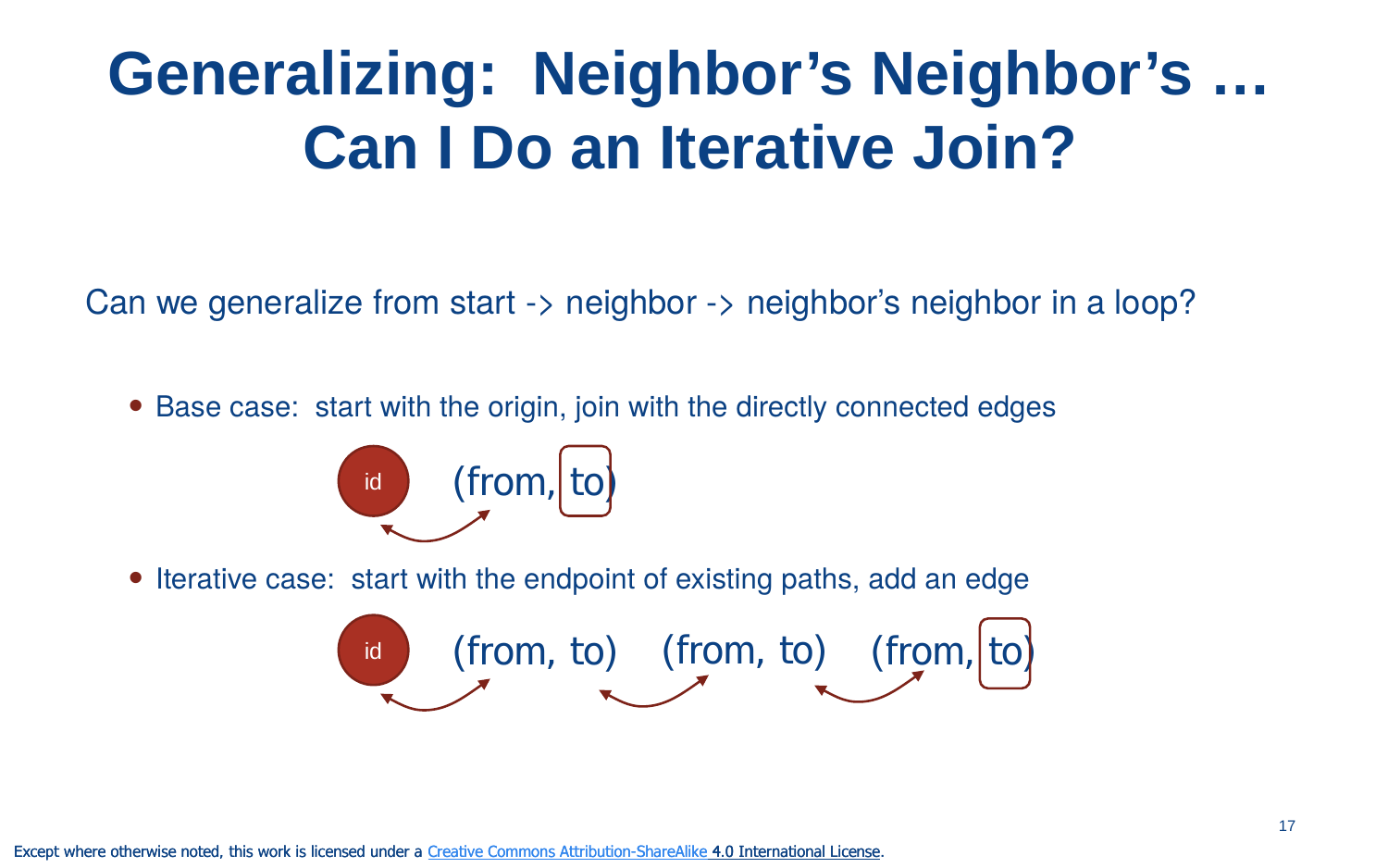

# Generalizing:  Neighbor’s Neighbor’s … Can I Do an Iterative Join?
Can we generalize from start -> neighbor -> neighbor’s neighbor in a loop?

Base case:  start with the origin, join with the directly connected edges

Iterative case:  start with the endpoint of existing paths, add an edge
id

(from, to)

id
(from, to)

(from, to)
(from, to)

17